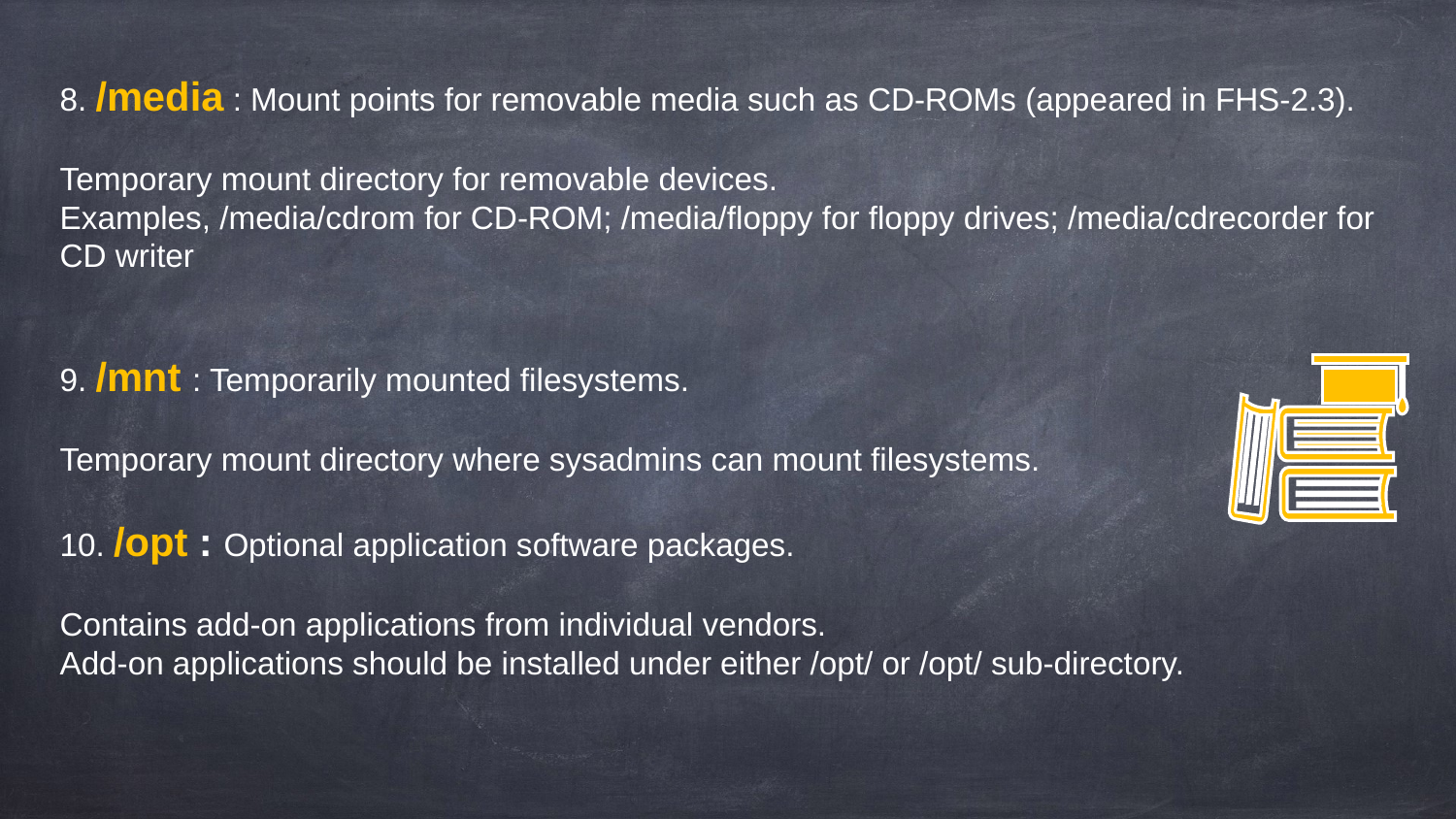

8. /media : Mount points for removable media such as CD-ROMs (appeared in FHS-2.3).

Temporary mount directory for removable devices.
Examples, /media/cdrom for CD-ROM; /media/floppy for floppy drives; /media/cdrecorder for CD writer

9. /mnt : Temporarily mounted filesystems.

Temporary mount directory where sysadmins can mount filesystems.

10. /opt : Optional application software packages.

Contains add-on applications from individual vendors.
Add-on applications should be installed under either /opt/ or /opt/ sub-directory.